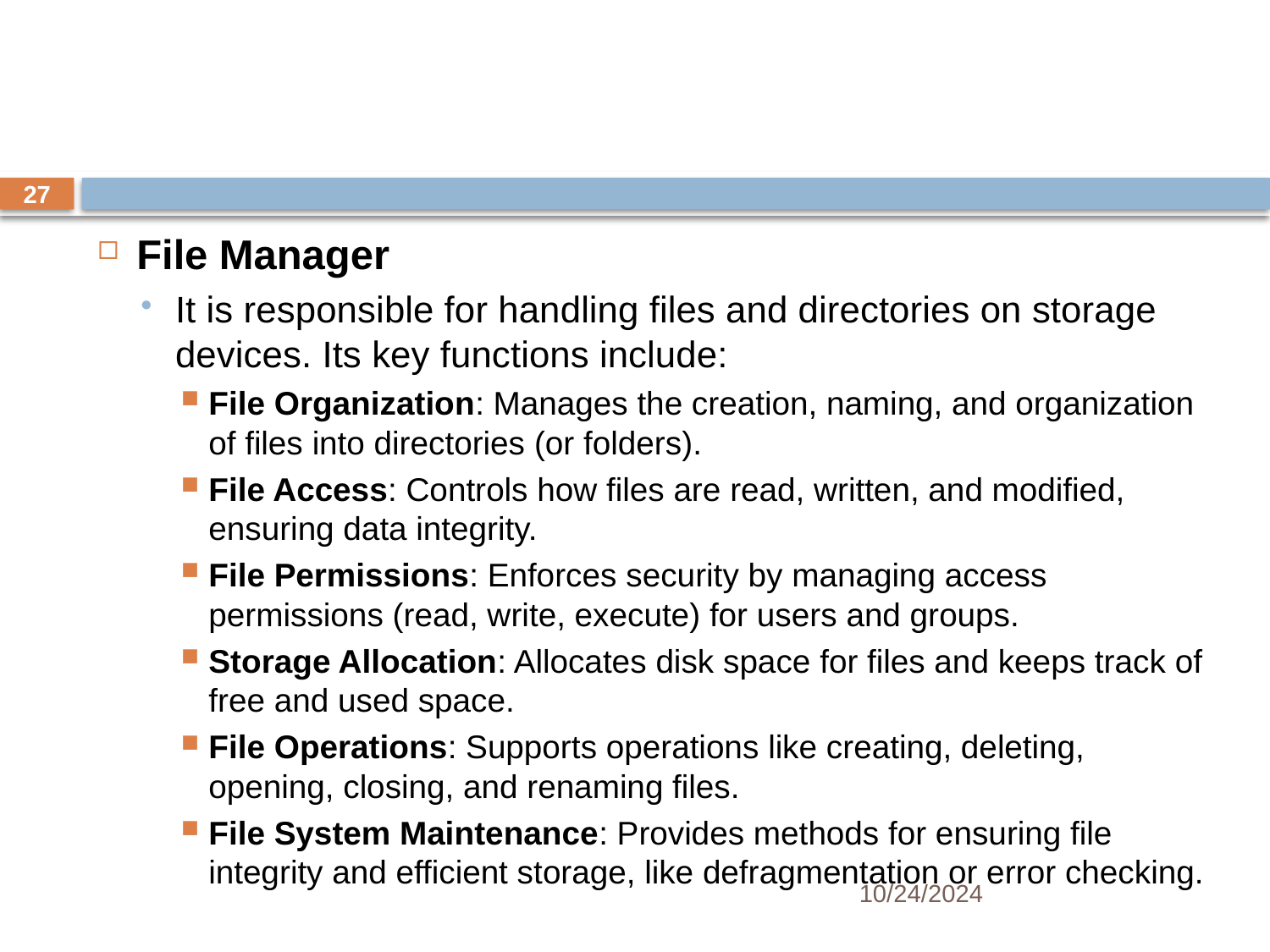

#
27
File Manager
It is responsible for handling files and directories on storage devices. Its key functions include:
File Organization: Manages the creation, naming, and organization of files into directories (or folders).
File Access: Controls how files are read, written, and modified, ensuring data integrity.
File Permissions: Enforces security by managing access permissions (read, write, execute) for users and groups.
Storage Allocation: Allocates disk space for files and keeps track of free and used space.
File Operations: Supports operations like creating, deleting, opening, closing, and renaming files.
File System Maintenance: Provides methods for ensuring file integrity and efficient storage, like defragmentation or error checking.
10/24/2024